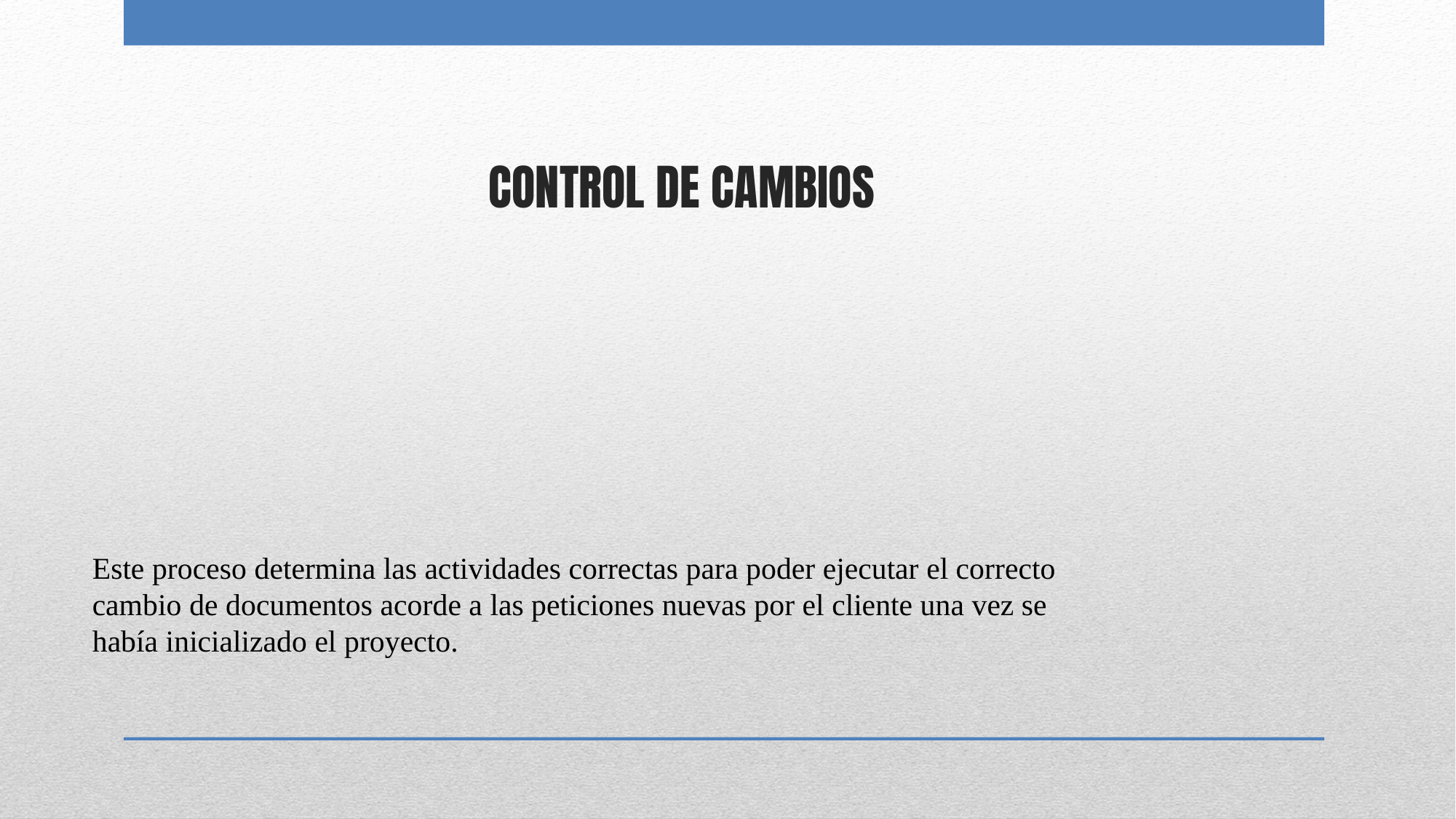

Control de cambios
Este proceso determina las actividades correctas para poder ejecutar el correcto cambio de documentos acorde a las peticiones nuevas por el cliente una vez se había inicializado el proyecto.